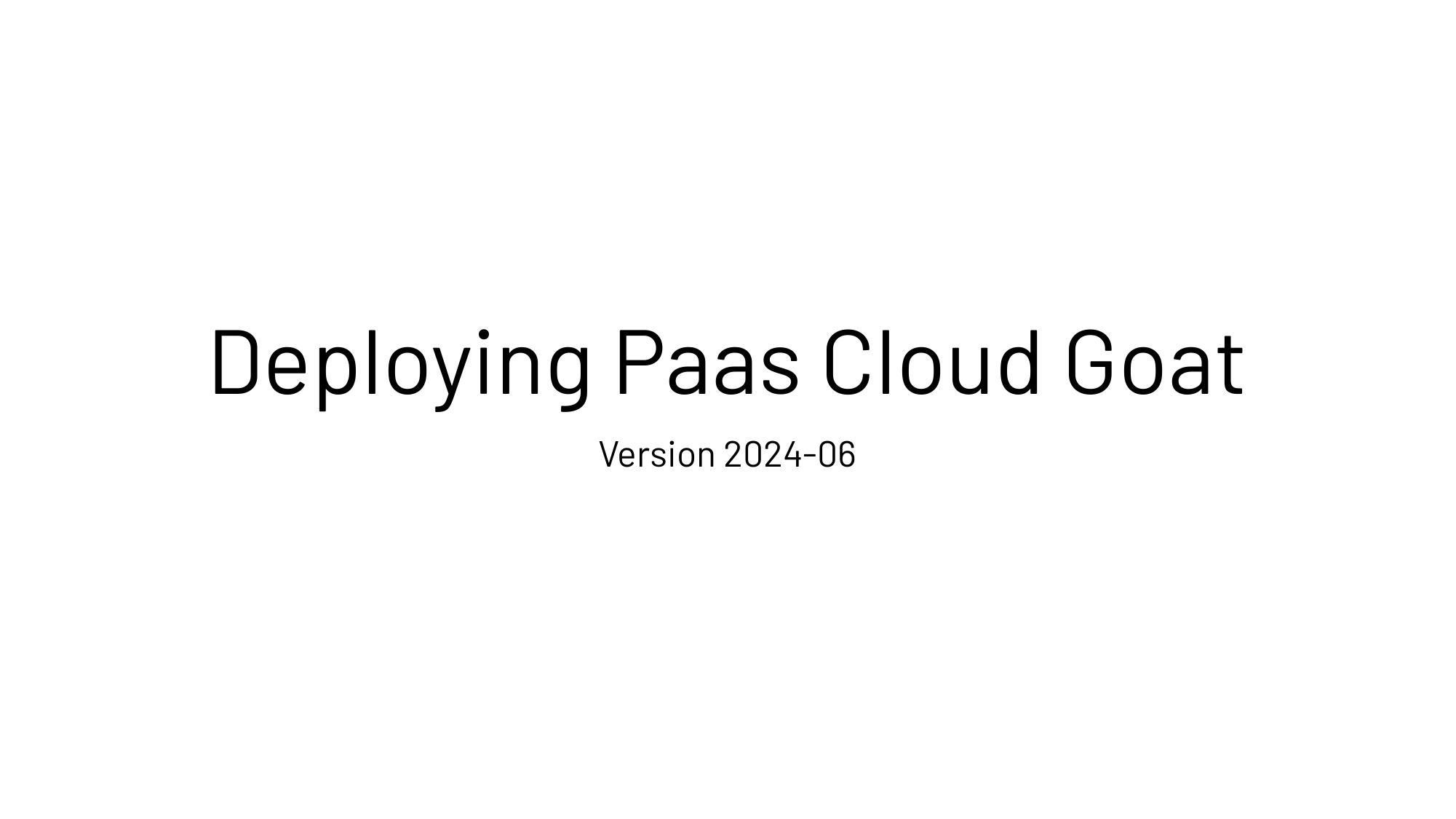

# Deploying Paas Cloud Goat
Version 2024-06